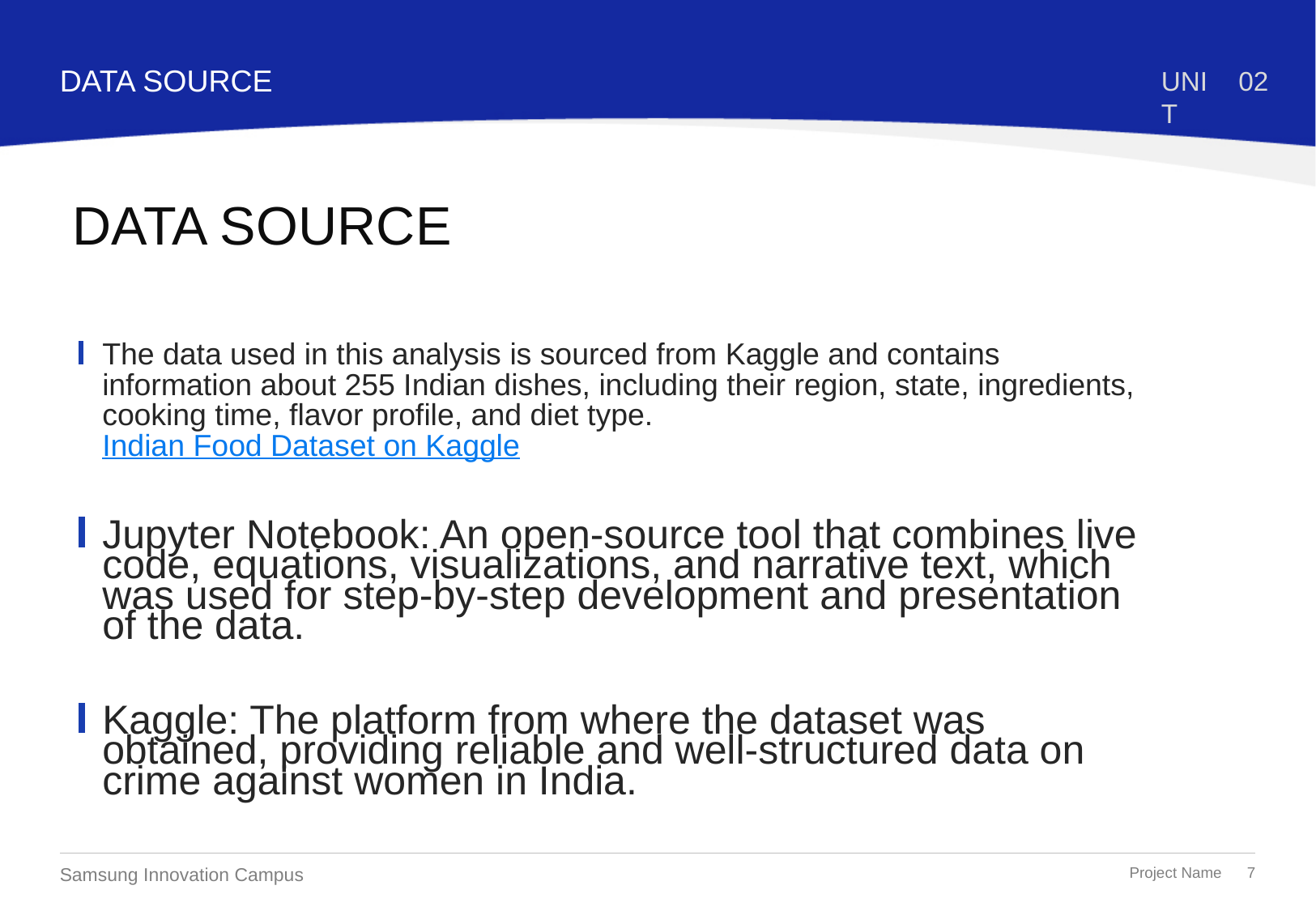

DATA SOURCE
UNIT
02
# DATA SOURCE
The data used in this analysis is sourced from Kaggle and contains information about 255 Indian dishes, including their region, state, ingredients, cooking time, flavor profile, and diet type.
Indian Food Dataset on Kaggle

Jupyter Notebook: An open-source tool that combines live code, equations, visualizations, and narrative text, which was used for step-by-step development and presentation of the data.

Kaggle: The platform from where the dataset was obtained, providing reliable and well-structured data on crime against women in India.